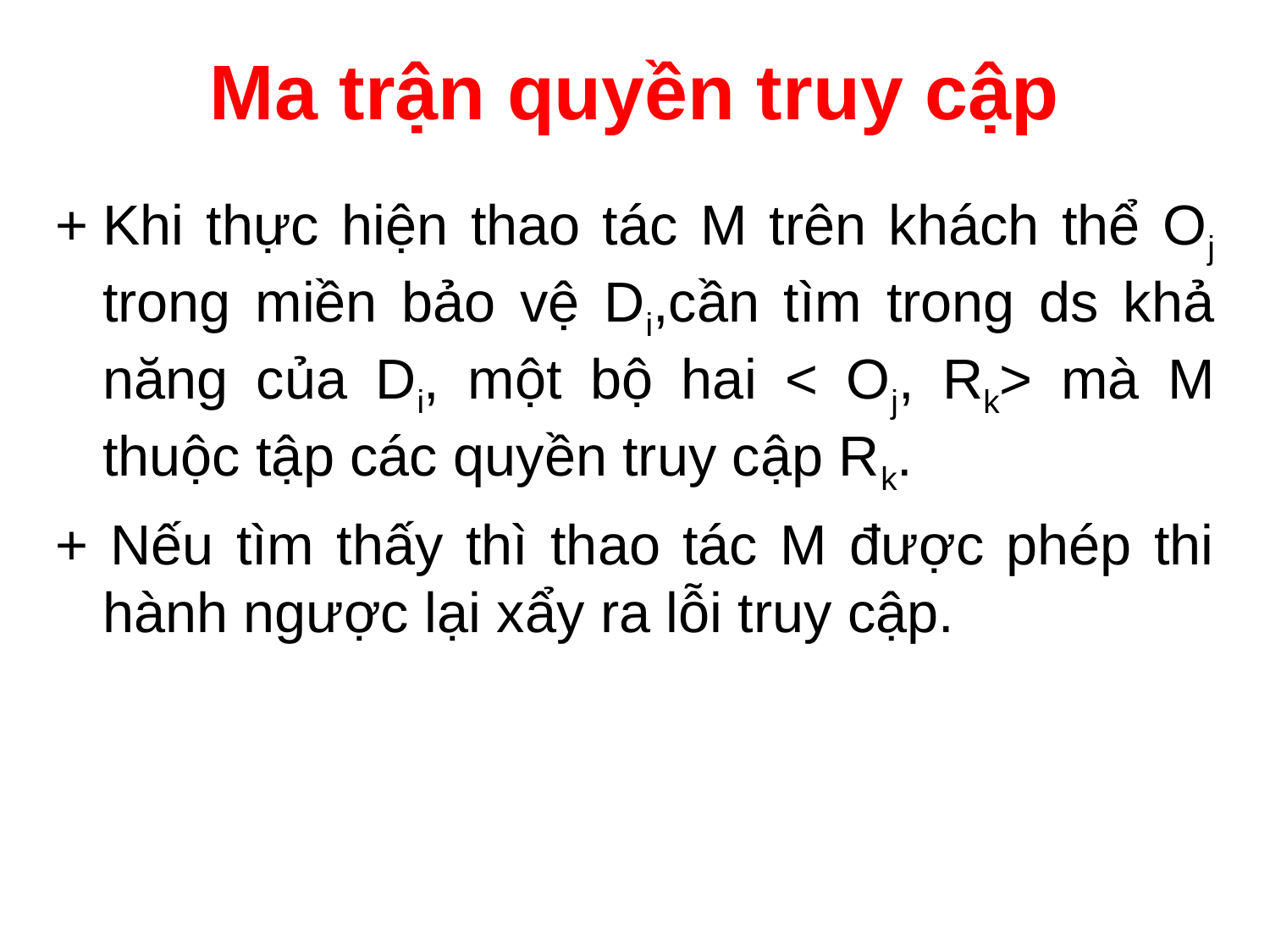

# Ma trận quyền truy cập
+	Khi thực hiện thao tác M trên khách thể Oj trong miền bảo vệ Di,cần tìm trong ds khả năng của Di, một bộ hai < Oj, Rk> mà M thuộc tập các quyền truy cập Rk.
+ Nếu tìm thấy thì thao tác M được phép thi hành ngược lại xẩy ra lỗi truy cập.